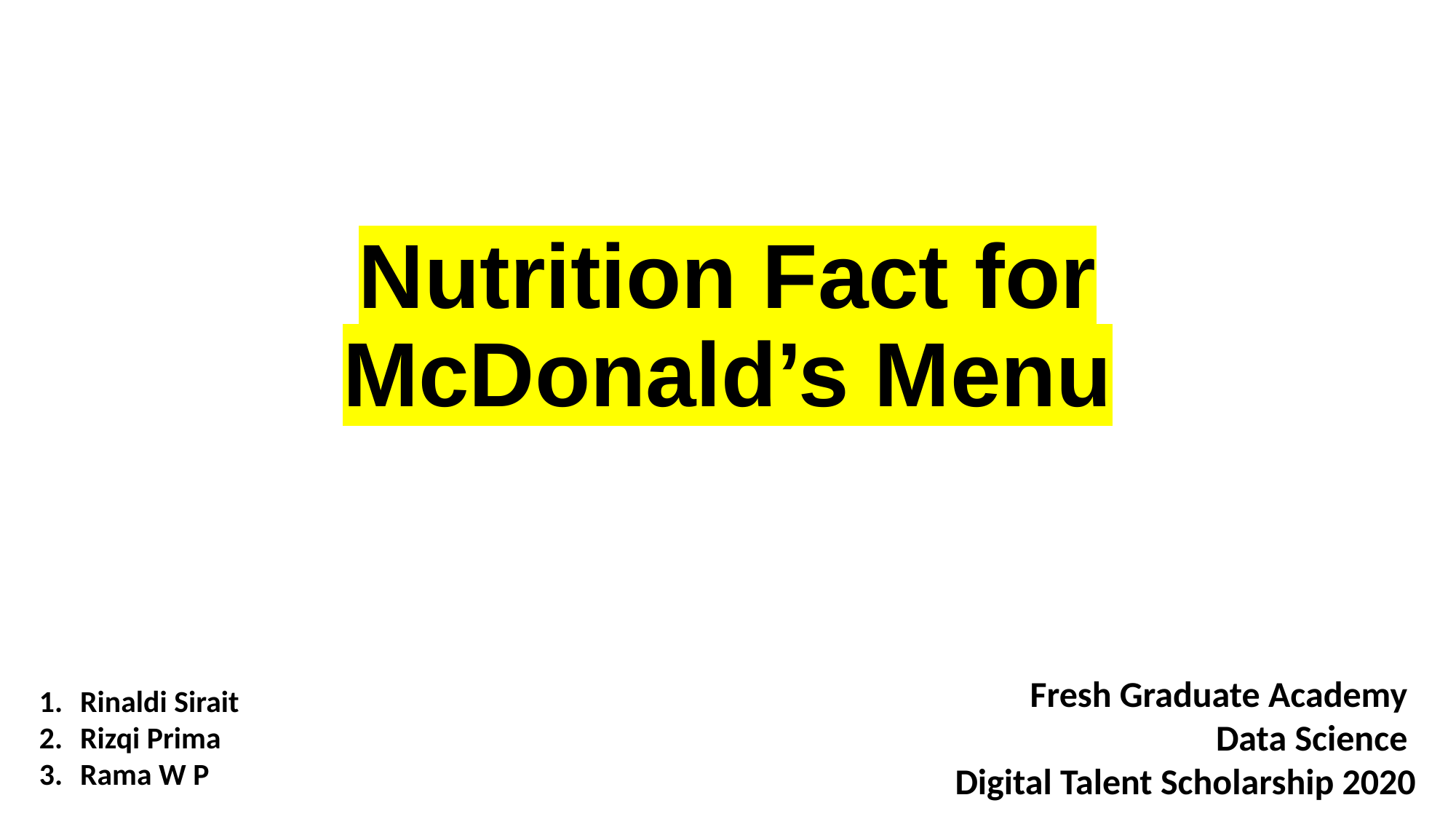

# Nutrition Fact for McDonald’s Menu
Fresh Graduate Academy
Data Science
Digital Talent Scholarship 2020
Rinaldi Sirait
Rizqi Prima
Rama W P